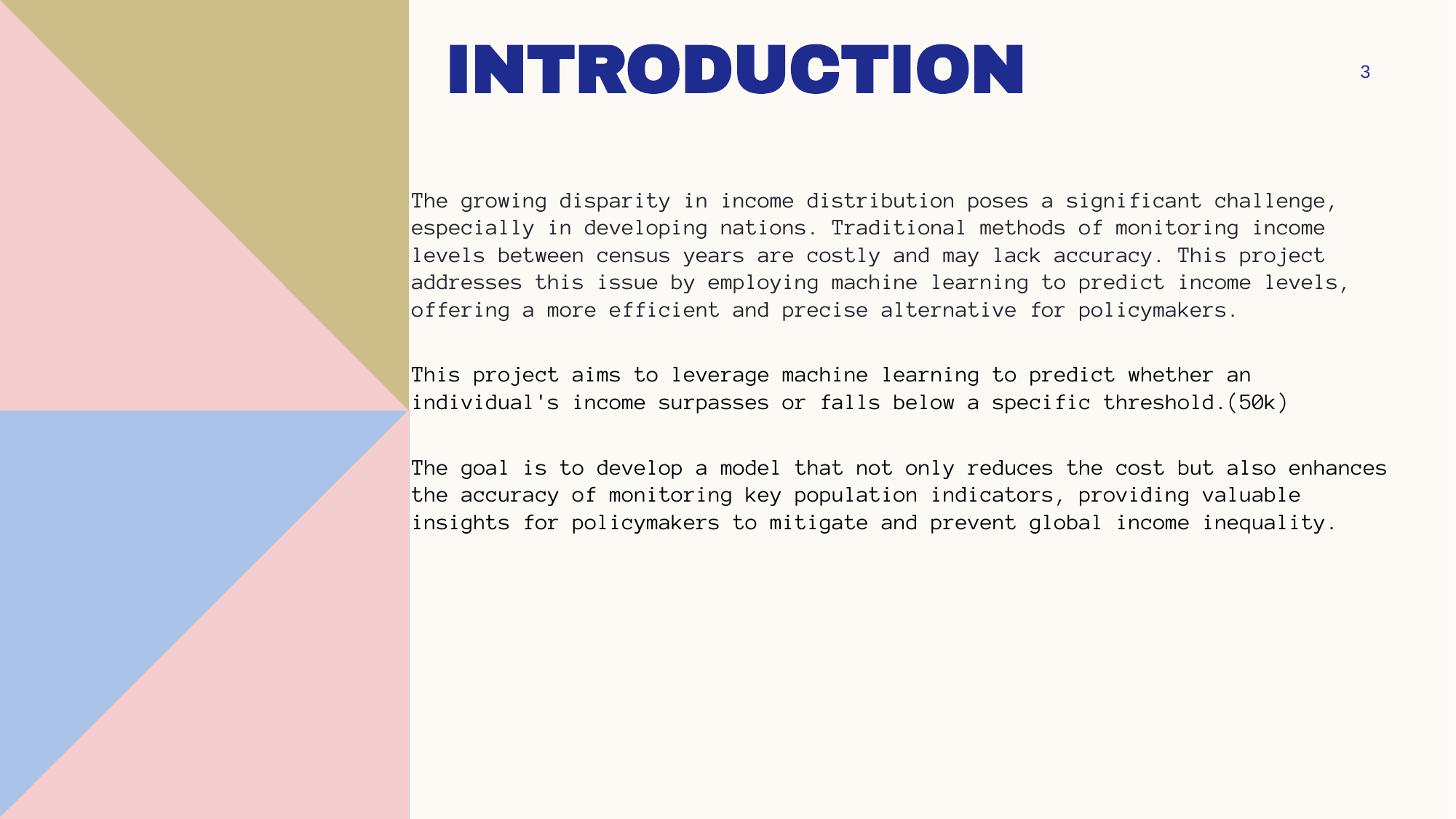

# Introduction
3
The growing disparity in income distribution poses a significant challenge, especially in developing nations. Traditional methods of monitoring income levels between census years are costly and may lack accuracy. This project addresses this issue by employing machine learning to predict income levels, offering a more efficient and precise alternative for policymakers.

This project aims to leverage machine learning to predict whether an individual's income surpasses or falls below a specific threshold.(50k)

The goal is to develop a model that not only reduces the cost but also enhances the accuracy of monitoring key population indicators, providing valuable insights for policymakers to mitigate and prevent global income inequality.